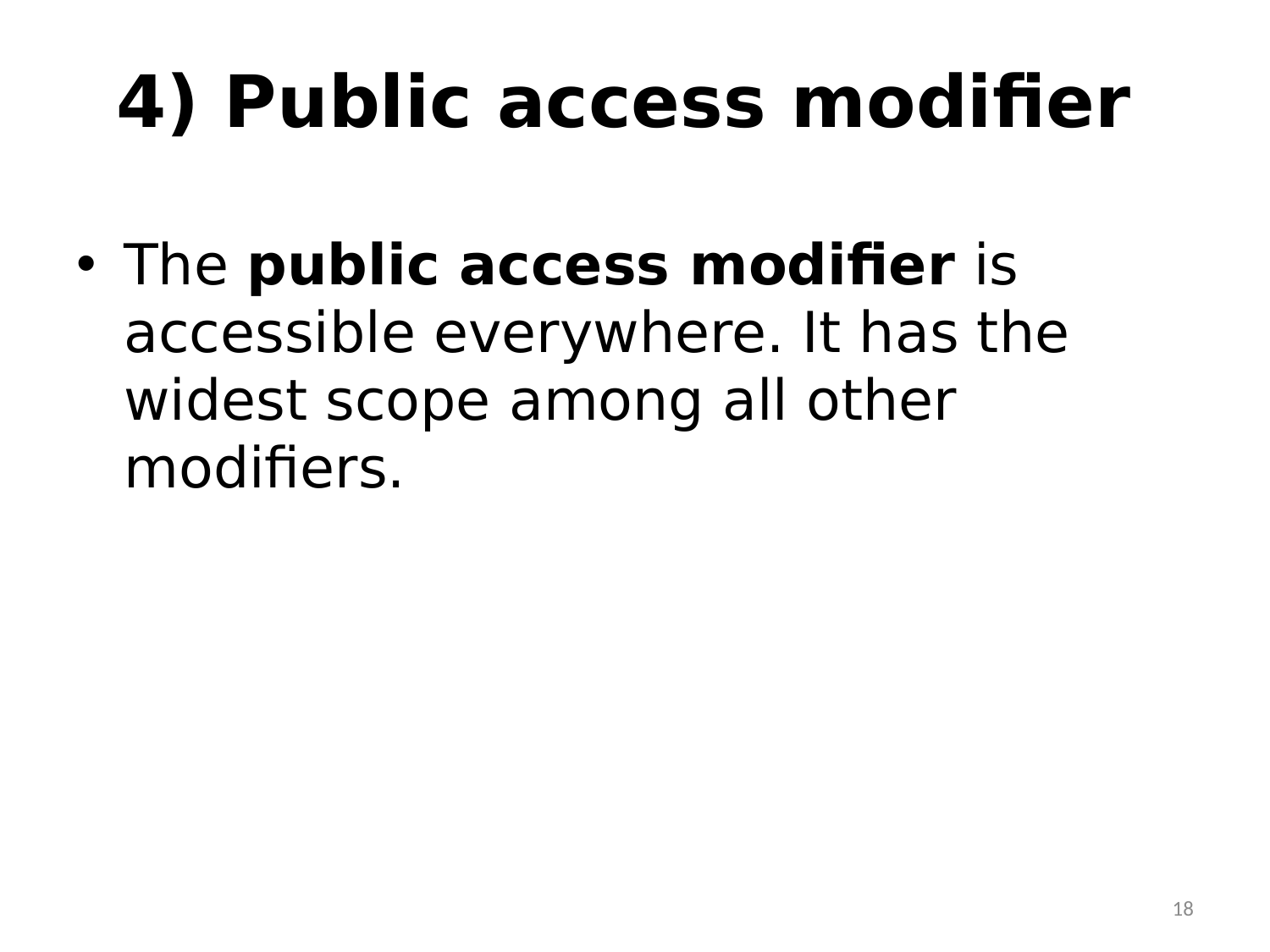

# 4) Public access modifier
The public access modifier is accessible everywhere. It has the widest scope among all other modifiers.

18